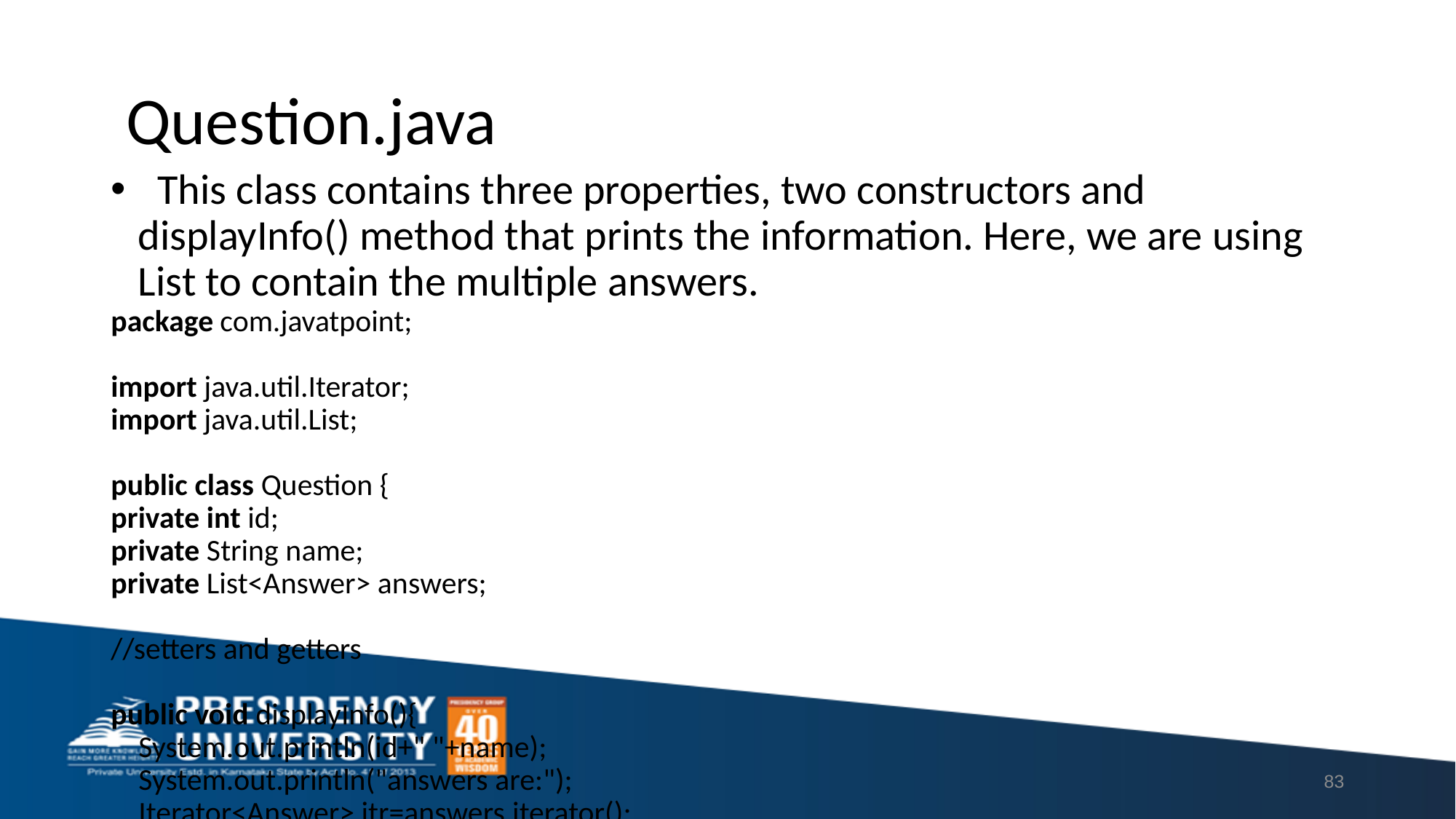

# Question.java
  This class contains three properties, two constructors and displayInfo() method that prints the information. Here, we are using List to contain the multiple answers.
package com.javatpoint;

import java.util.Iterator;
import java.util.List;

public class Question {
private int id;
private String name;
private List<Answer> answers;

//setters and getters

public void displayInfo(){
    System.out.println(id+" "+name);
    System.out.println("answers are:");
    Iterator<Answer> itr=answers.iterator();
    while(itr.hasNext()){
        System.out.println(itr.next());
    }
}

}

83